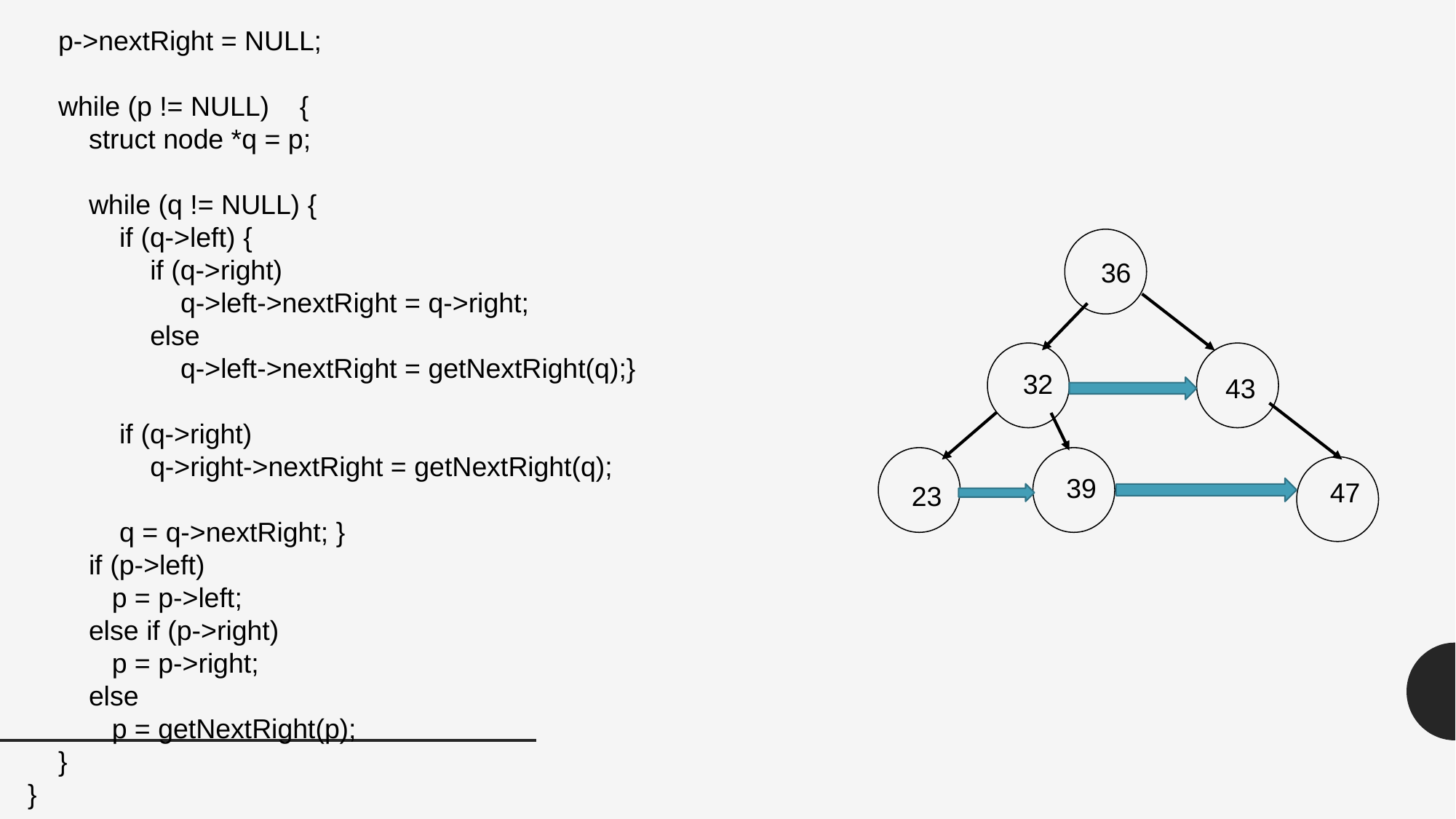

p->nextRight = NULL;

    while (p != NULL)    {
        struct node *q = p;

        while (q != NULL) {
            if (q->left) {
                if (q->right)
                    q->left->nextRight = q->right;
                else
                    q->left->nextRight = getNextRight(q);}

            if (q->right)
                q->right->nextRight = getNextRight(q);

            q = q->nextRight; }
        if (p->left)
           p = p->left;
        else if (p->right)
           p = p->right;
        else
           p = getNextRight(p);
    }
}

36

32
43

39
47
23